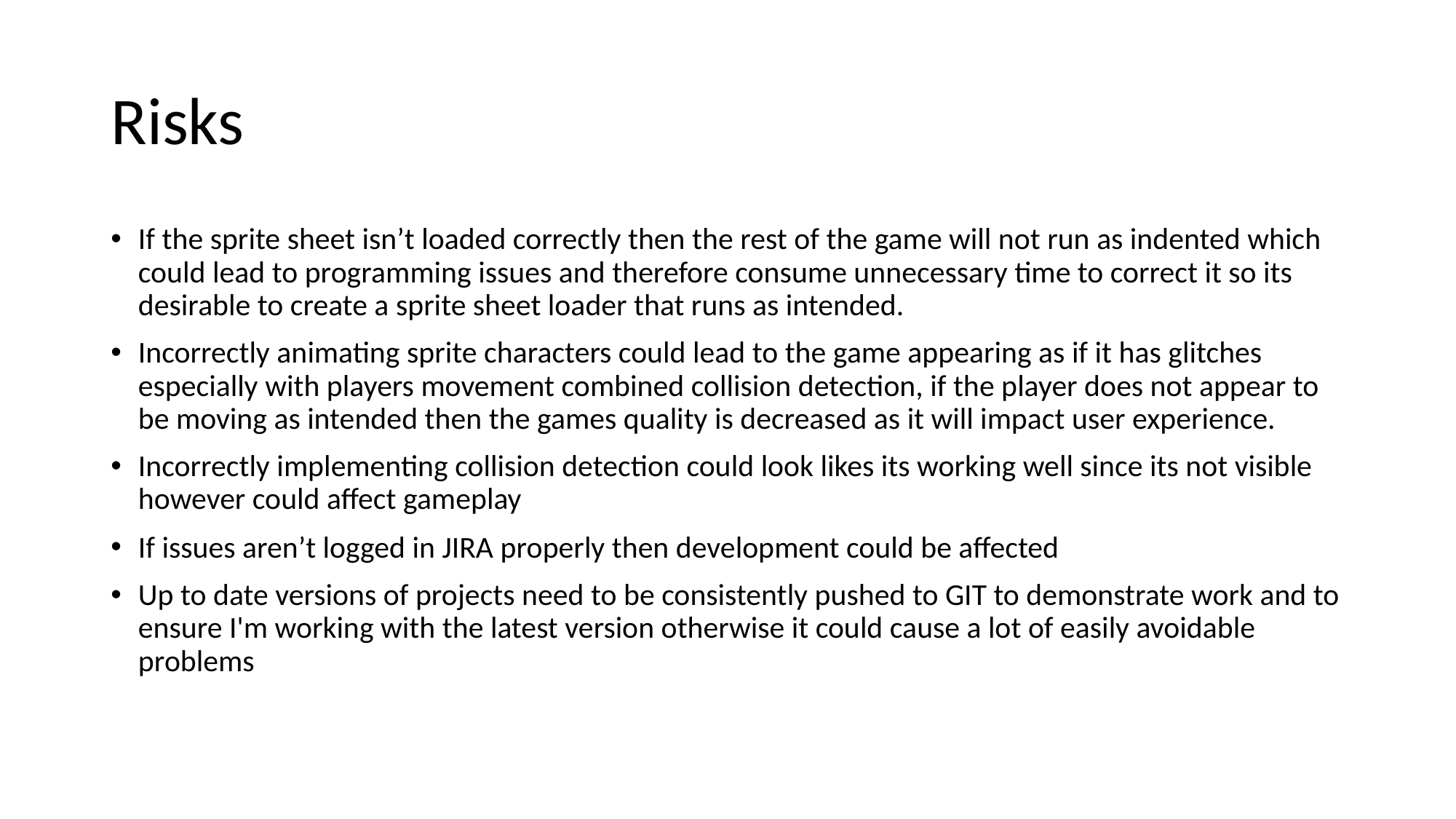

# Risks
If the sprite sheet isn’t loaded correctly then the rest of the game will not run as indented which could lead to programming issues and therefore consume unnecessary time to correct it so its desirable to create a sprite sheet loader that runs as intended.
Incorrectly animating sprite characters could lead to the game appearing as if it has glitches especially with players movement combined collision detection, if the player does not appear to be moving as intended then the games quality is decreased as it will impact user experience.
Incorrectly implementing collision detection could look likes its working well since its not visible however could affect gameplay
If issues aren’t logged in JIRA properly then development could be affected
Up to date versions of projects need to be consistently pushed to GIT to demonstrate work and to ensure I'm working with the latest version otherwise it could cause a lot of easily avoidable problems